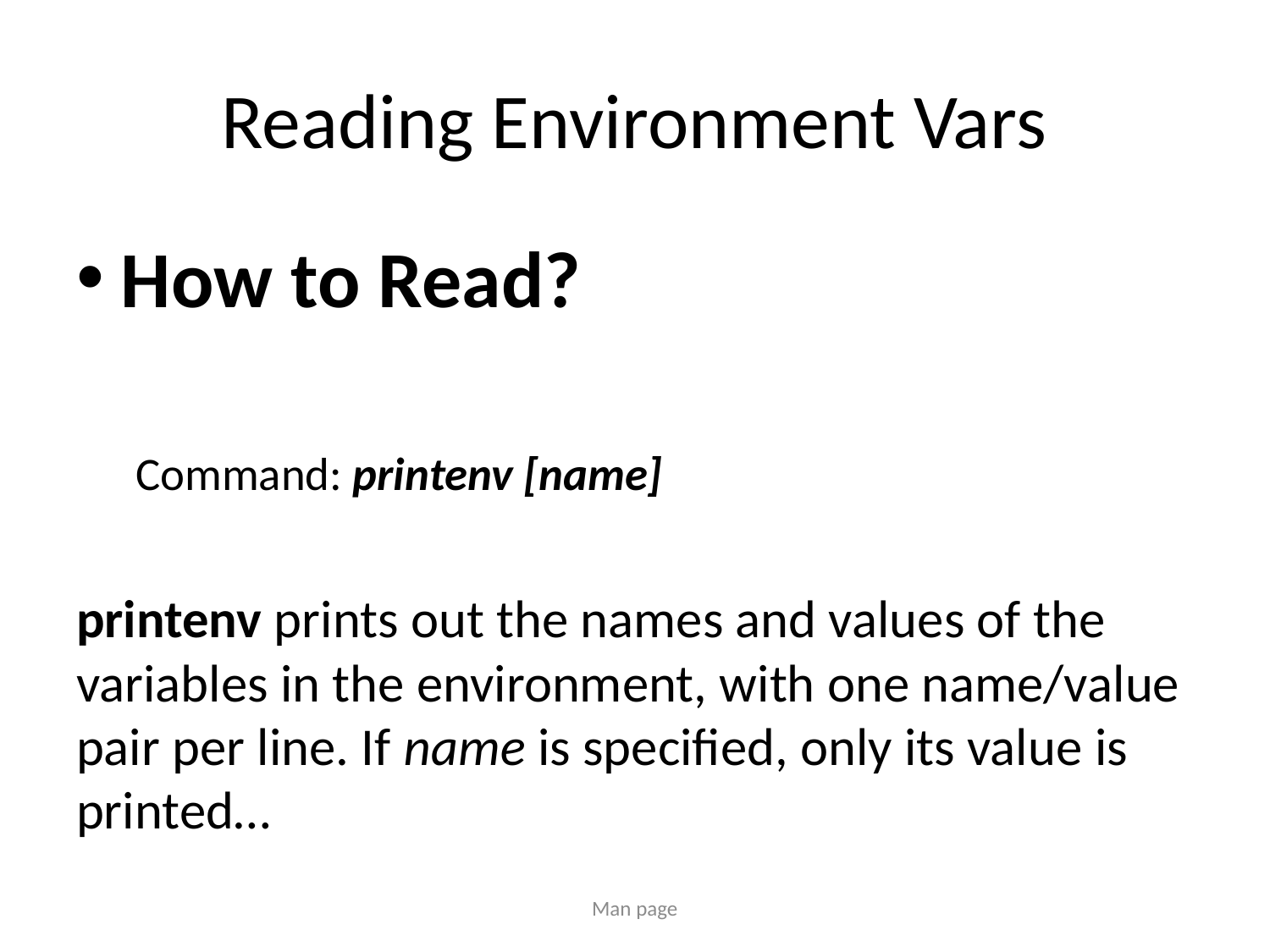

# Reading Environment Vars
How to Read?

Command: printenv [name]

printenv prints out the names and values of the variables in the environment, with one name/value pair per line. If name is specified, only its value is printed…
Man page